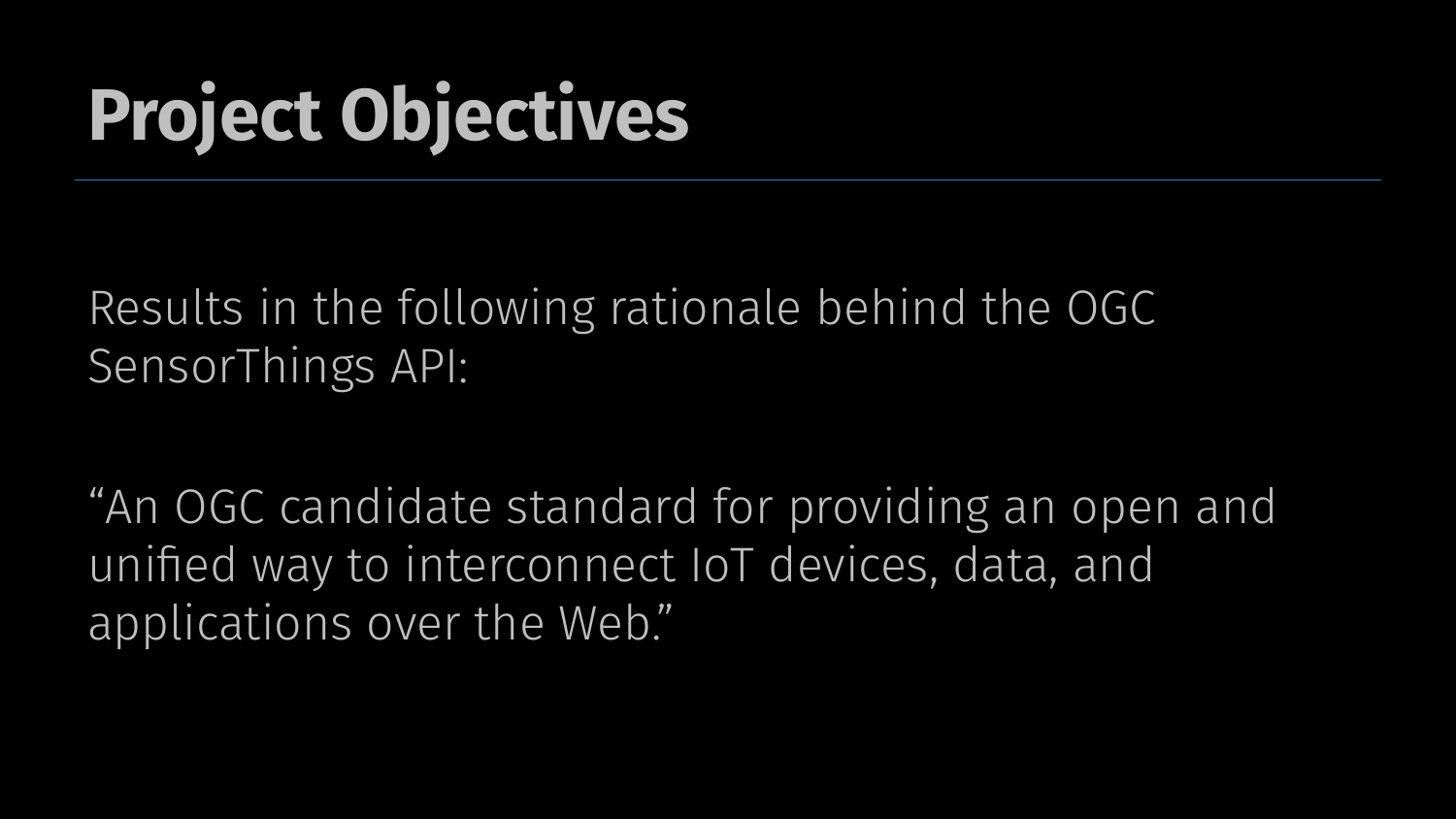

# Project Objectives

Results in the following rationale behind the OGC SensorThings API:

“An OGC candidate standard for providing an open and unified way to interconnect IoT devices, data, and applications over the Web.”